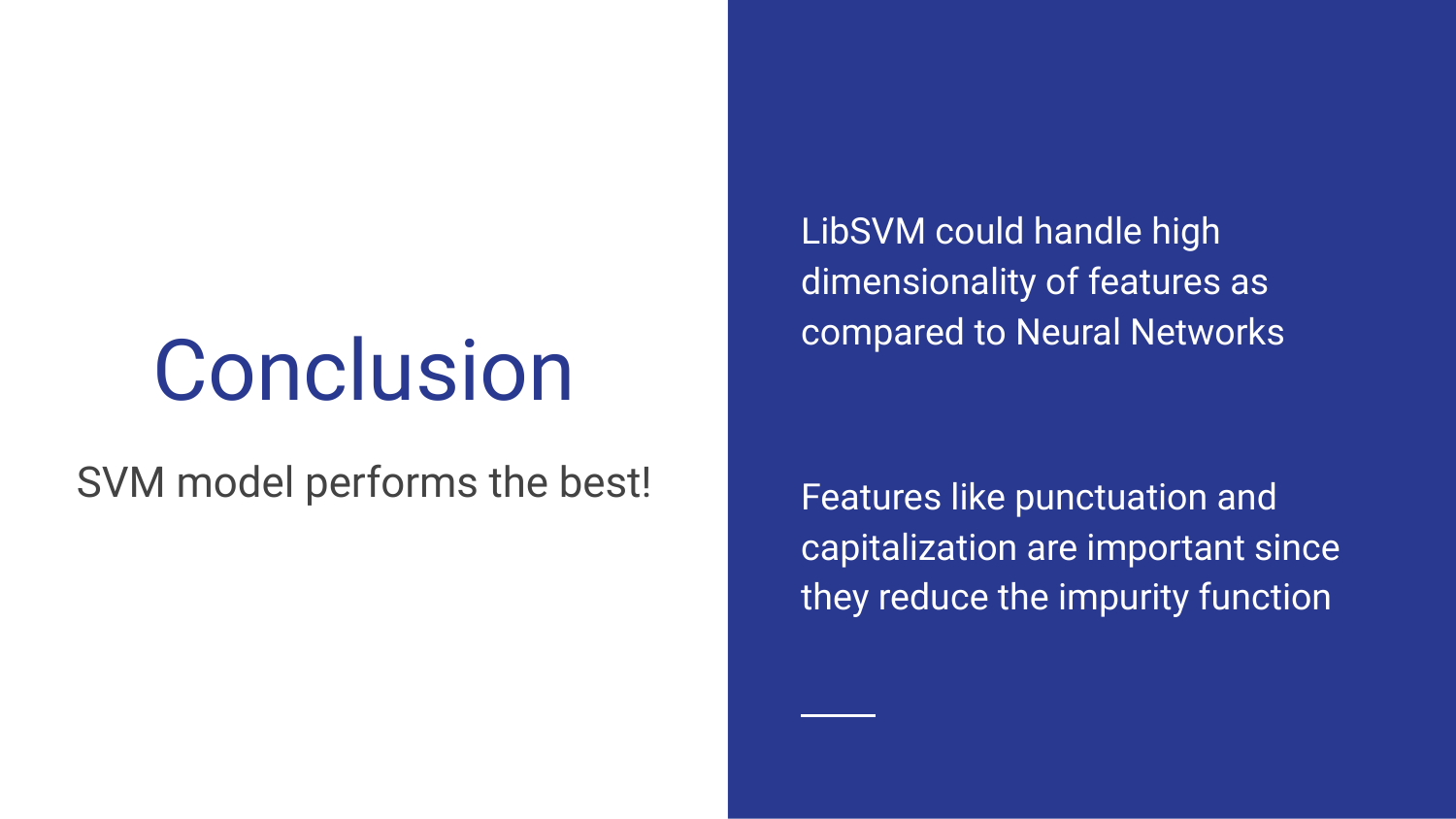

LibSVM could handle high dimensionality of features as compared to Neural Networks

Features like punctuation and capitalization are important since they reduce the impurity function
# Conclusion
SVM model performs the best!